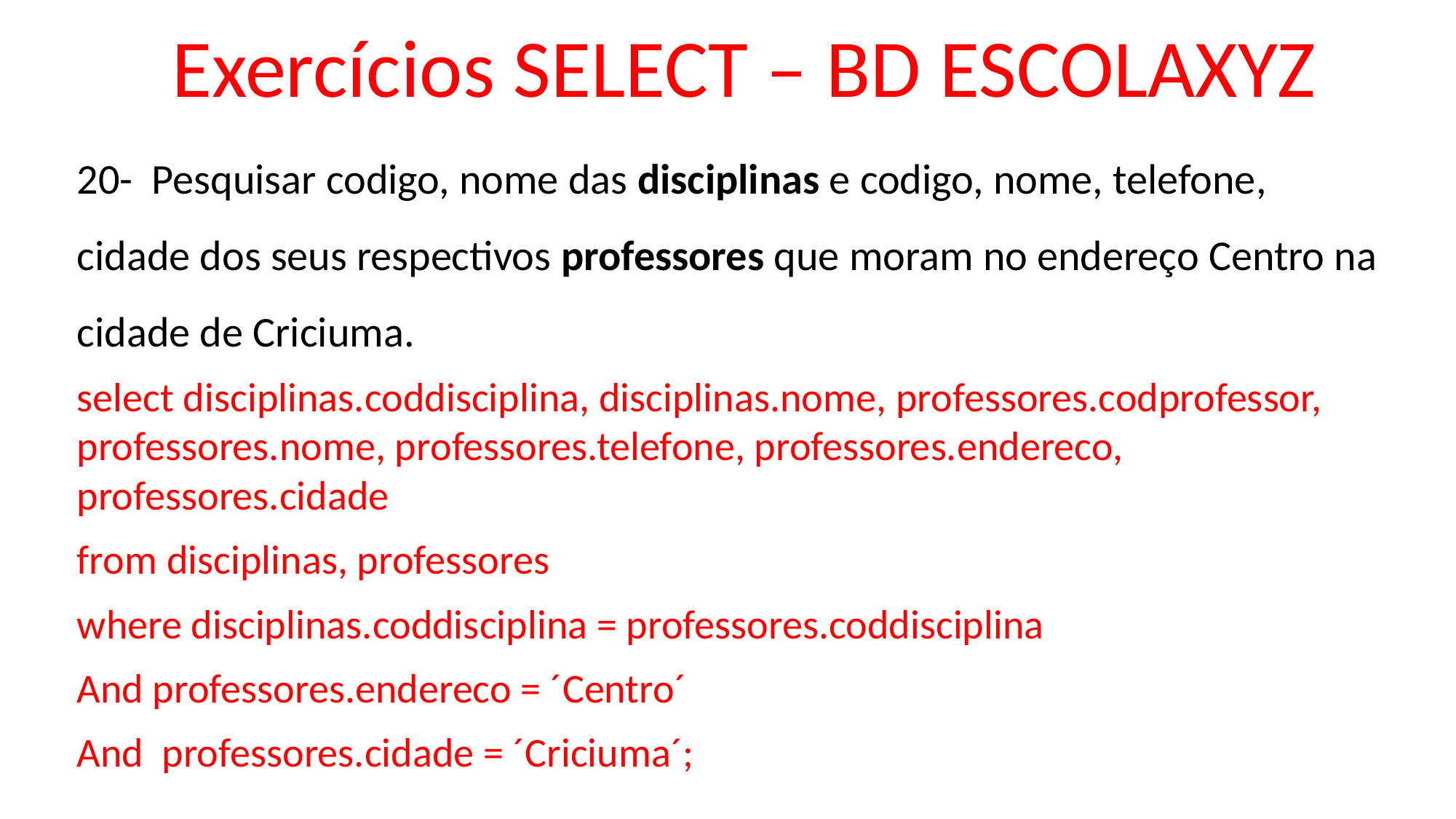

# Exercícios SELECT – BD ESCOLAXYZ
20-  Pesquisar codigo, nome das disciplinas e codigo, nome, telefone, cidade dos seus respectivos professores que moram no endereço Centro na cidade de Criciuma.
select disciplinas.coddisciplina, disciplinas.nome, professores.codprofessor, professores.nome, professores.telefone, professores.endereco, professores.cidade
from disciplinas, professores
where disciplinas.coddisciplina = professores.coddisciplina
And professores.endereco = ´Centro´
And  professores.cidade = ´Criciuma´;